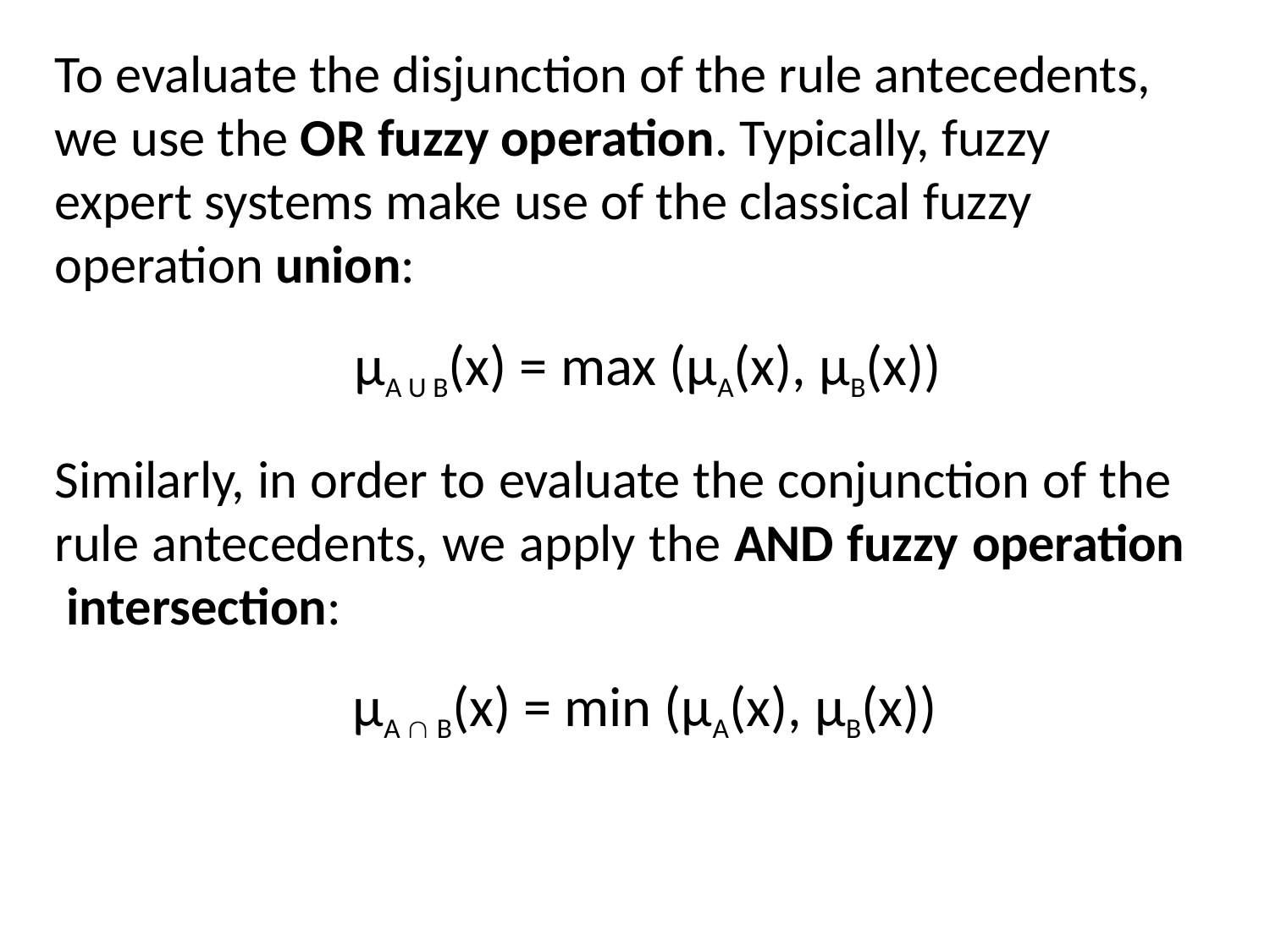

# To evaluate the disjunction of the rule antecedents,  we use the OR fuzzy operation. Typically, fuzzy  expert systems make use of the classical fuzzy  operation union:
µA U B(x) = max (µA(x), µB(x))
Similarly, in order to evaluate the conjunction of the  rule antecedents, we apply the AND fuzzy operation  intersection:
µA ∩ B(x) = min (µA(x), µB(x))